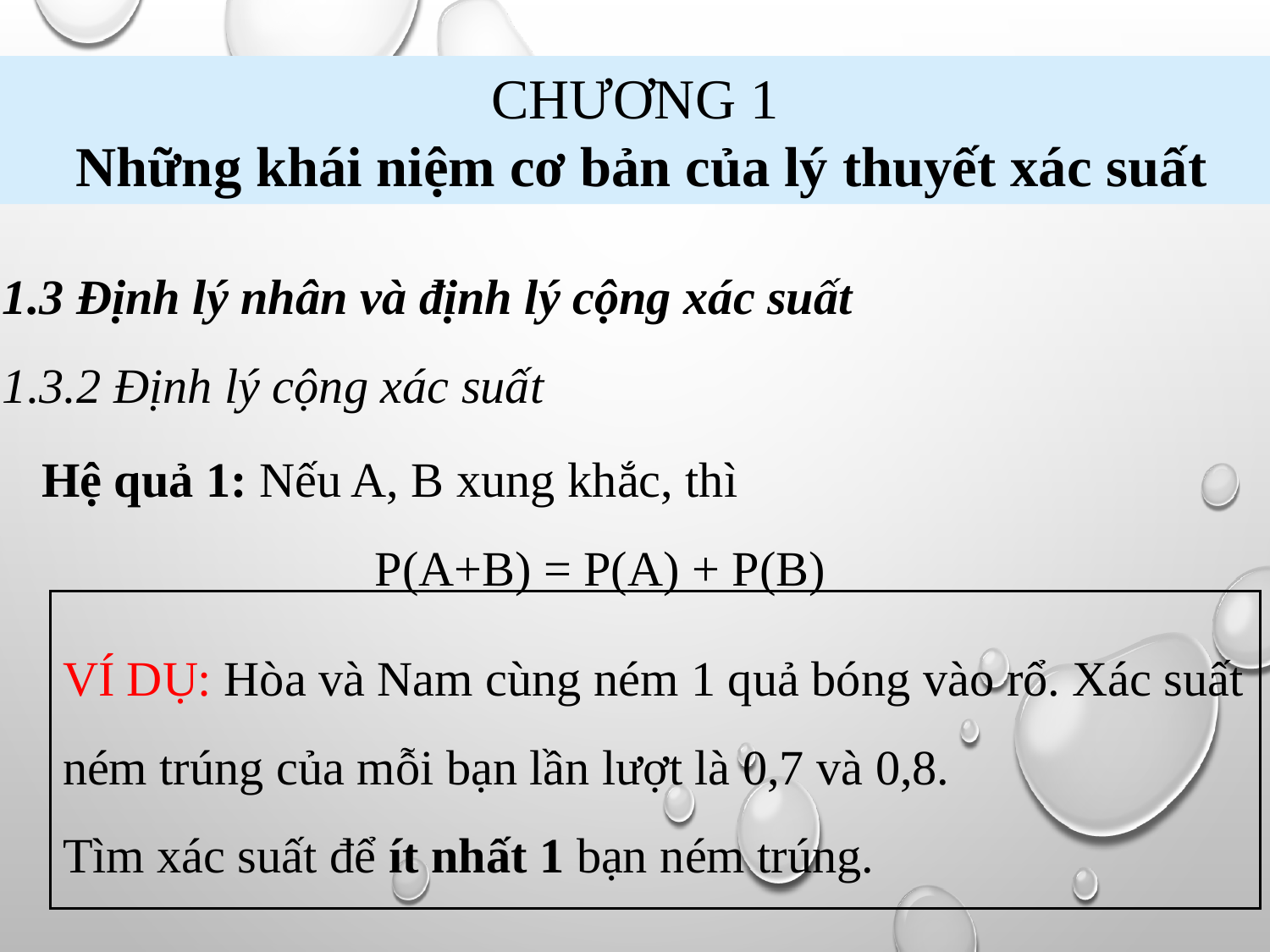

CHƯƠNG 1
 Những khái niệm cơ bản của lý thuyết xác suất
1.3 Định lý nhân và định lý cộng xác suất
1.3.2 Định lý cộng xác suất
Hệ quả 1: Nếu A, B xung khắc, thì
P(A+B) = P(A) + P(B)
VÍ DỤ: Hòa và Nam cùng ném 1 quả bóng vào rổ. Xác suất ném trúng của mỗi bạn lần lượt là 0,7 và 0,8.
Tìm xác suất để ít nhất 1 bạn ném trúng.